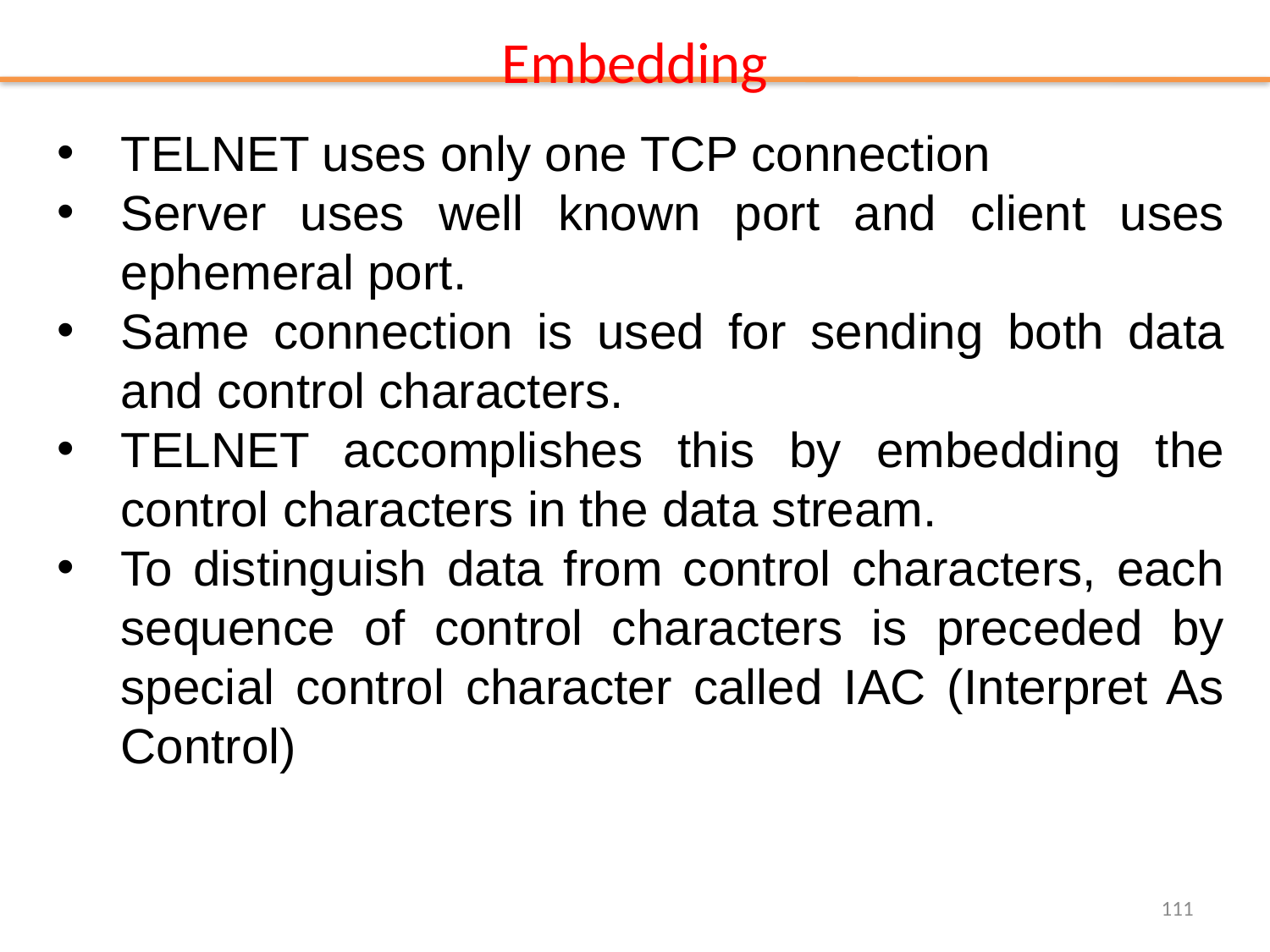

# Embedding
TELNET uses only one TCP connection
Server uses well known port and client uses ephemeral port.
Same connection is used for sending both data and control characters.
TELNET accomplishes this by embedding the control characters in the data stream.
To distinguish data from control characters, each sequence of control characters is preceded by special control character called IAC (Interpret As Control)

111